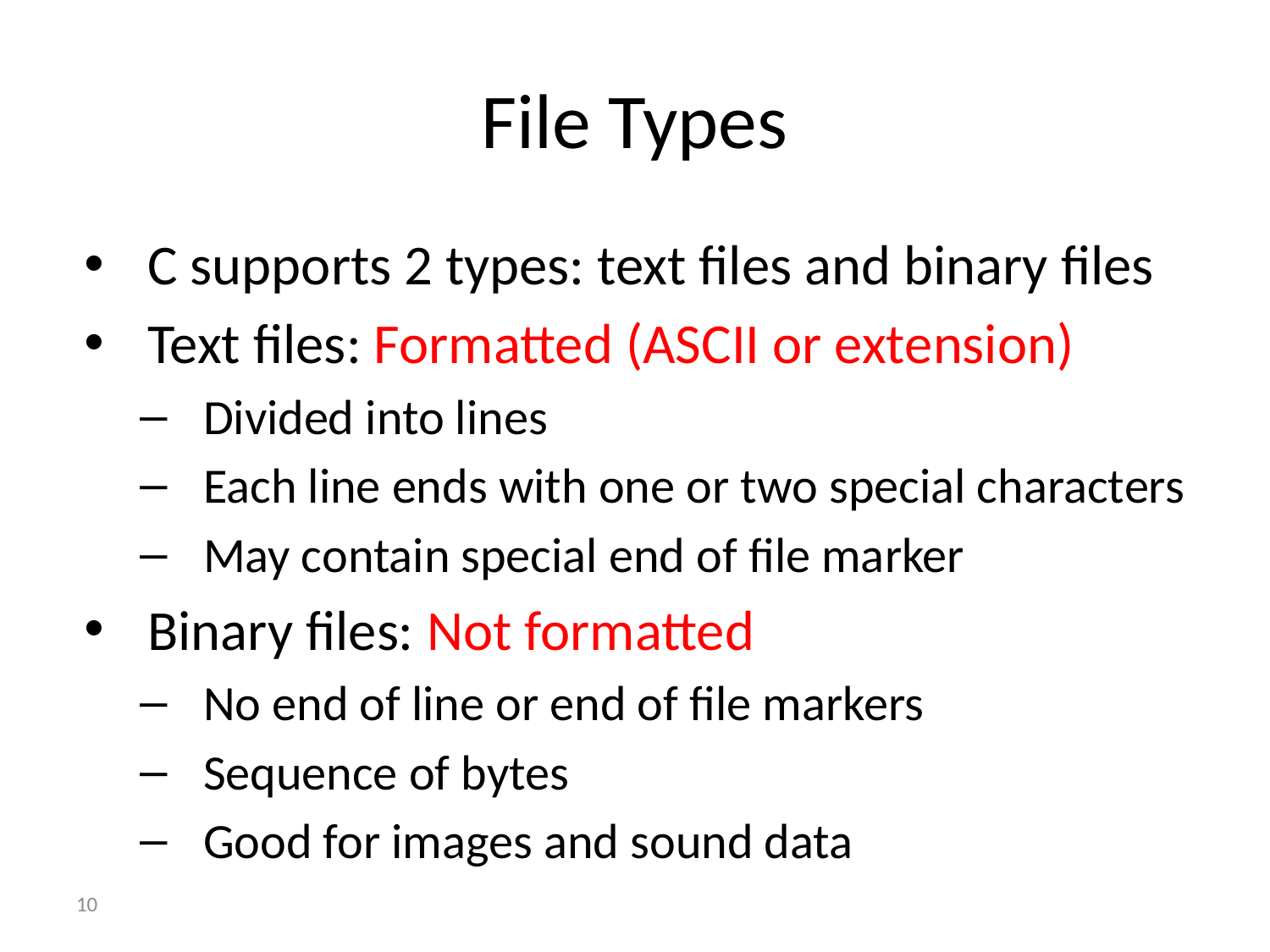

# File Types
C supports 2 types: text files and binary files
Text files: Formatted (ASCII or extension)
Divided into lines
Each line ends with one or two special characters
May contain special end of file marker
Binary files: Not formatted
No end of line or end of file markers
Sequence of bytes
Good for images and sound data
10